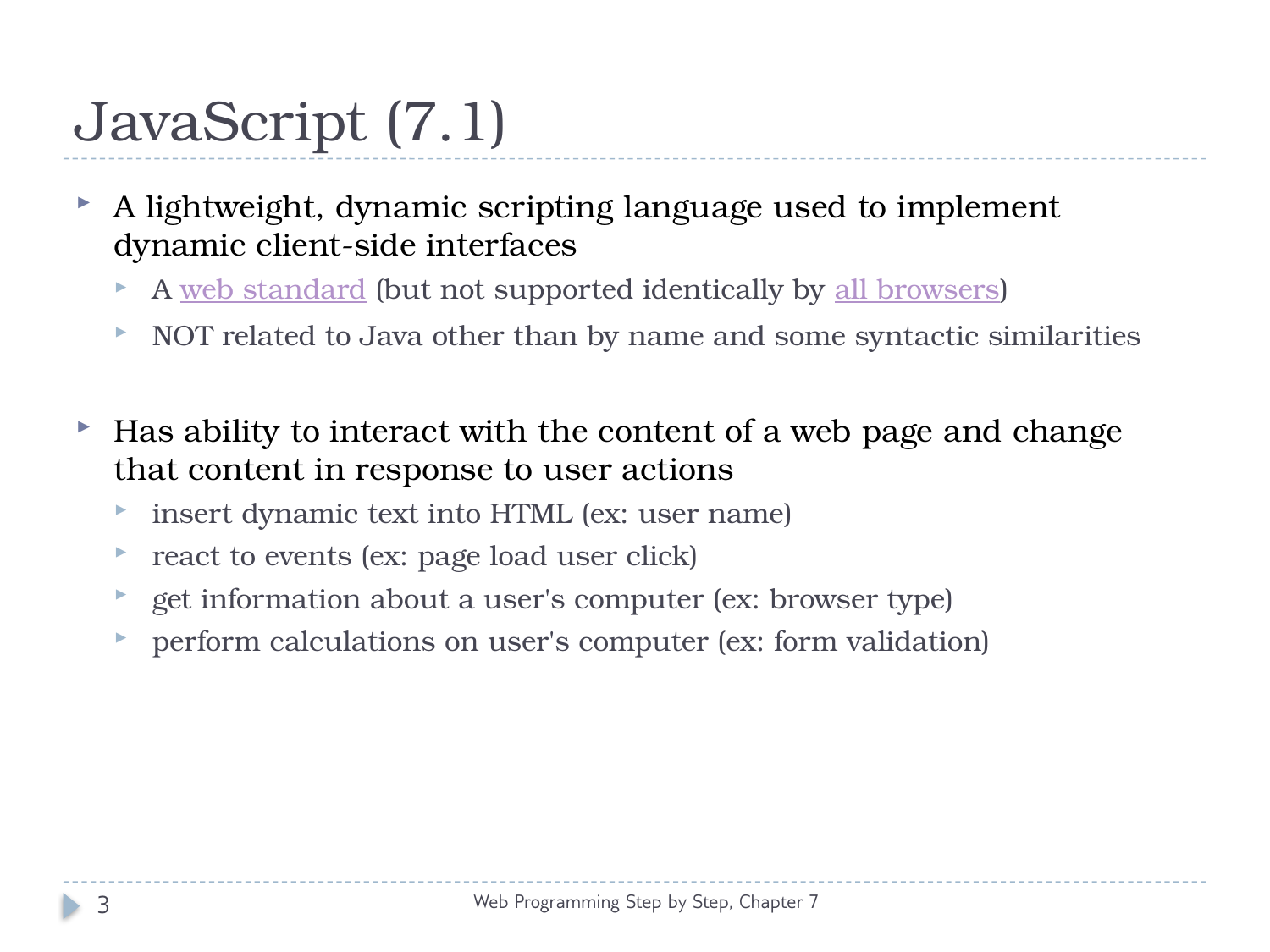

# JavaScript (7.1)
A lightweight, dynamic scripting language used to implement dynamic client-side interfaces
A web standard (but not supported identically by all browsers)
NOT related to Java other than by name and some syntactic similarities

Has ability to interact with the content of a web page and change that content in response to user actions
insert dynamic text into HTML (ex: user name)
react to events (ex: page load user click)
get information about a user's computer (ex: browser type)
perform calculations on user's computer (ex: form validation)
3
Web Programming Step by Step, Chapter 7